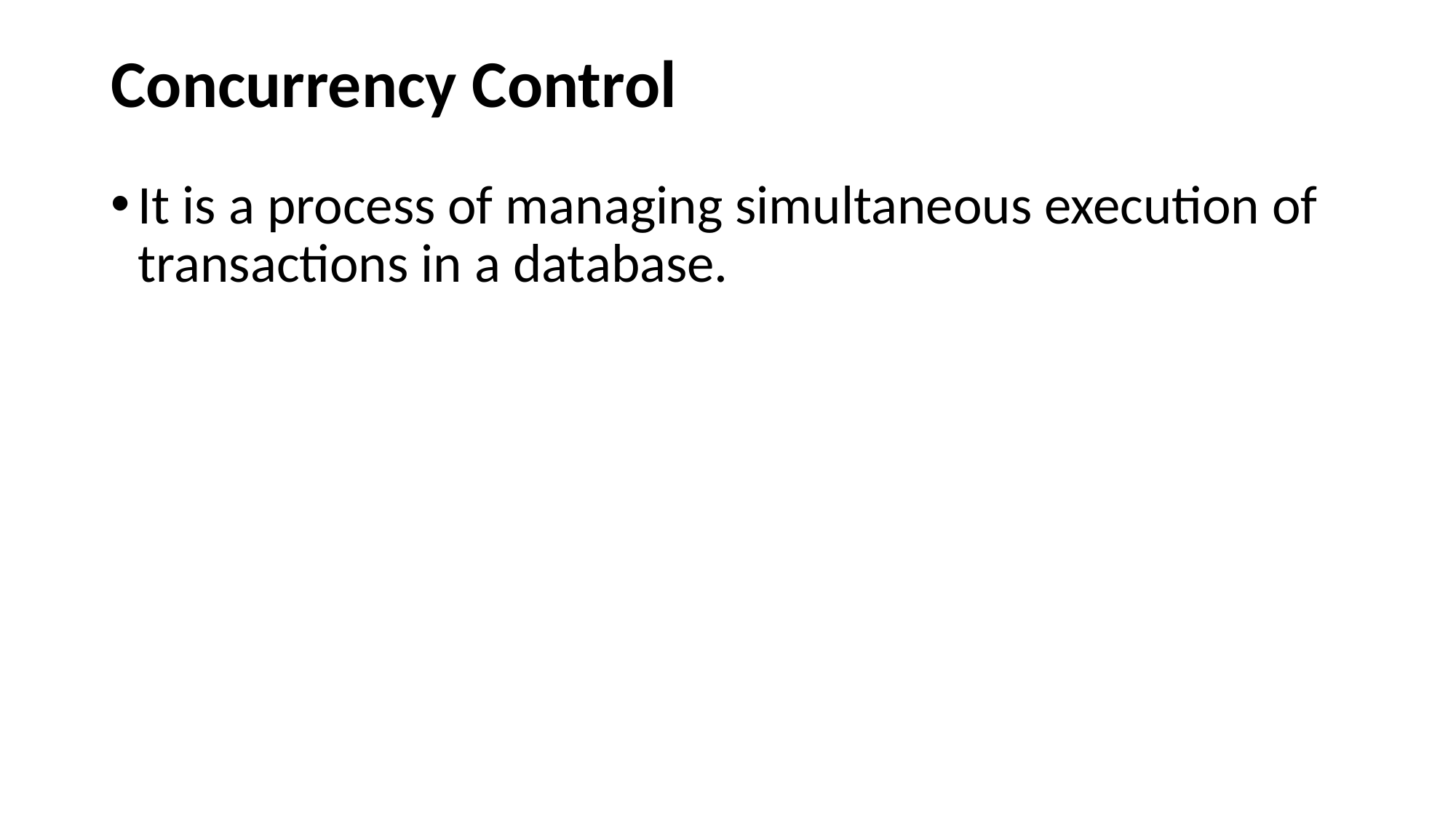

# Concurrency Control
It is a process of managing simultaneous execution of transactions in a database.